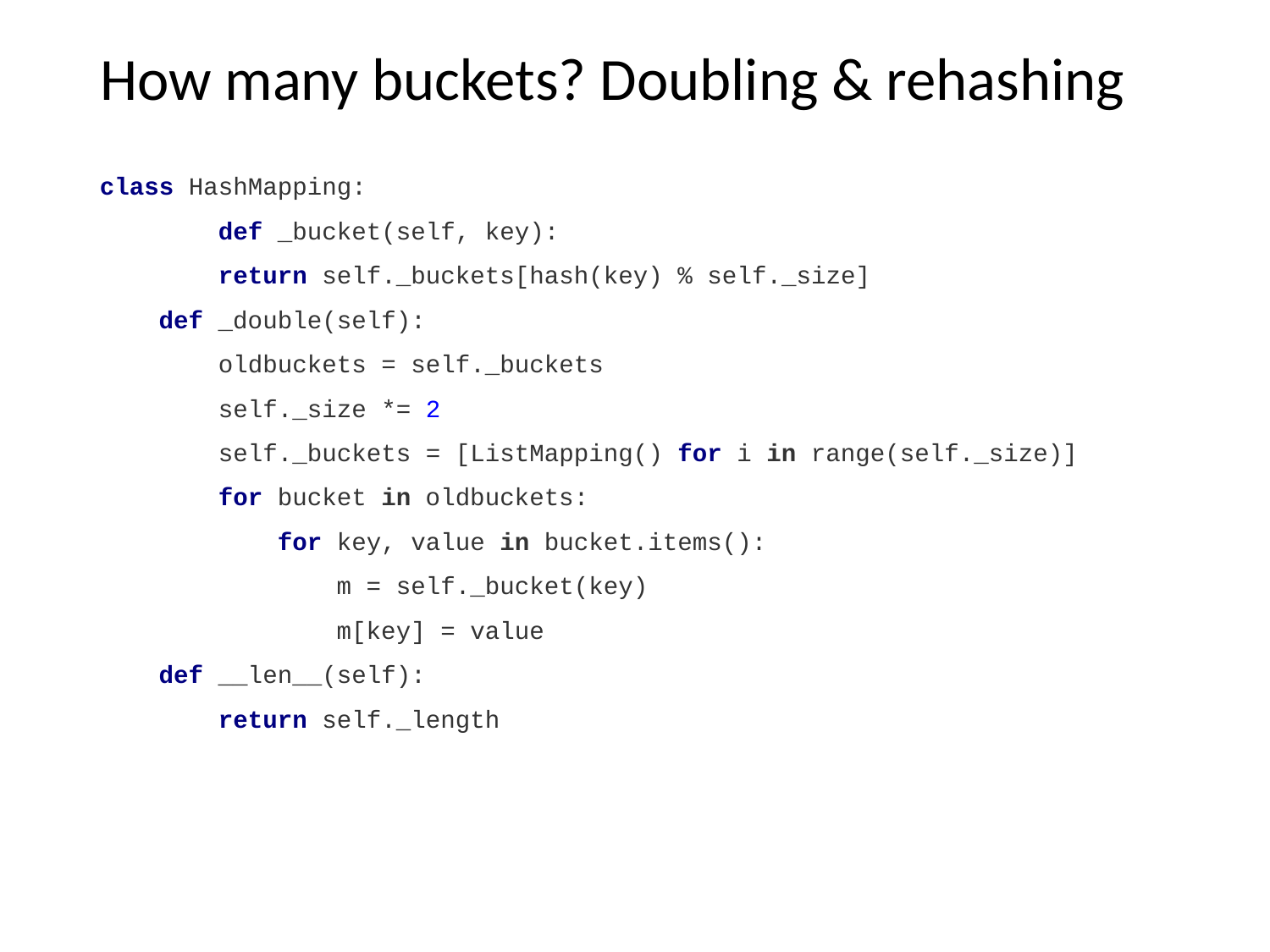

# How many buckets? Doubling & rehashing
class HashMapping:
        def _bucket(self, key):
        return self._buckets[hash(key) % self._size]
    def _double(self):
        oldbuckets = self._buckets
        self._size *= 2
        self._buckets = [ListMapping() for i in range(self._size)]
        for bucket in oldbuckets:
            for key, value in bucket.items():
                m = self._bucket(key)
                m[key] = value
    def __len__(self):
        return self._length